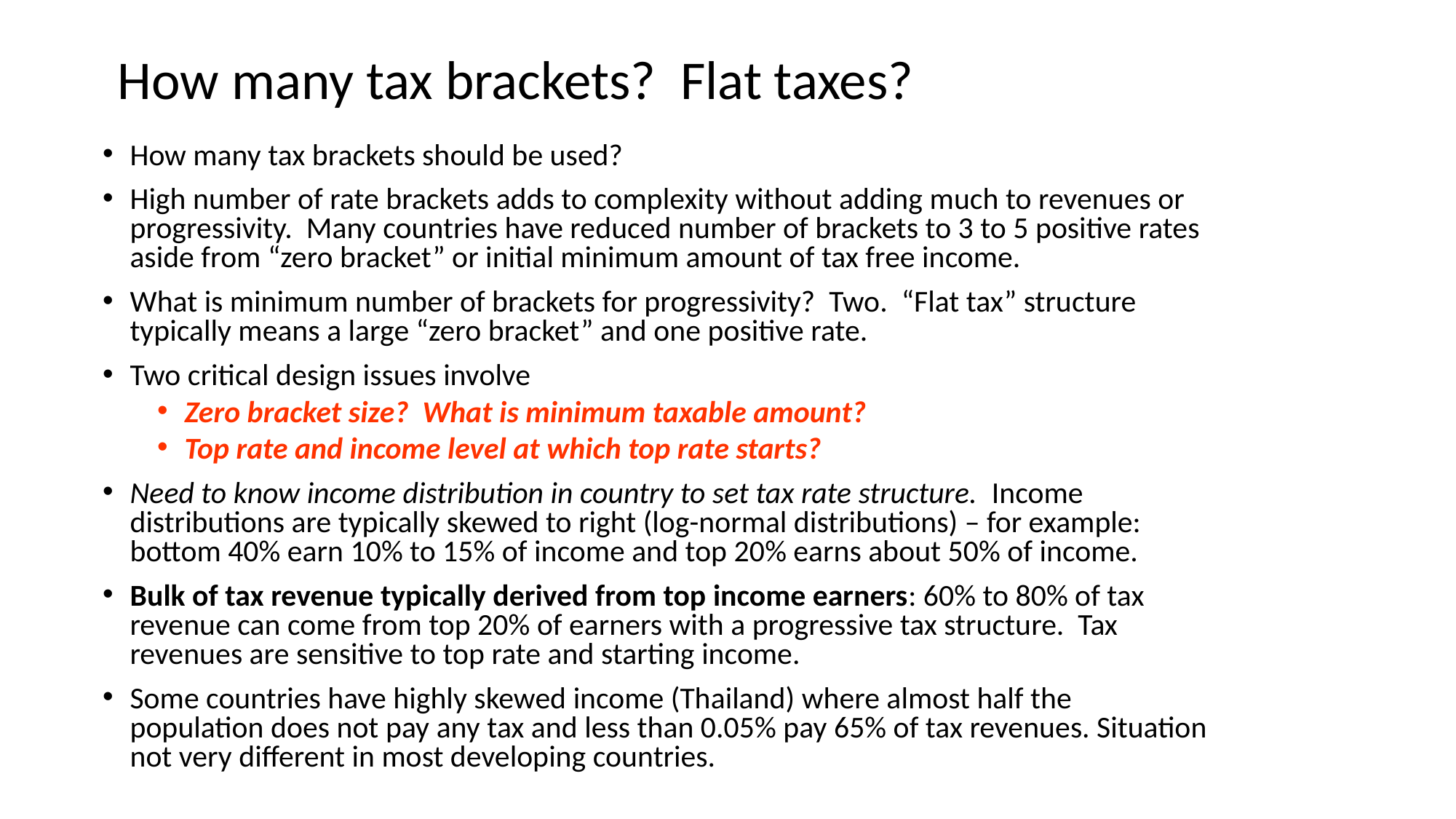

# How many tax brackets?  Flat taxes?
How many tax brackets should be used?
High number of rate brackets adds to complexity without adding much to revenues or progressivity.  Many countries have reduced number of brackets to 3 to 5 positive rates aside from “zero bracket” or initial minimum amount of tax free income.
What is minimum number of brackets for progressivity?  Two.  “Flat tax” structure typically means a large “zero bracket” and one positive rate.
Two critical design issues involve
Zero bracket size?  What is minimum taxable amount?
Top rate and income level at which top rate starts?
Need to know income distribution in country to set tax rate structure.  Income distributions are typically skewed to right (log-normal distributions) – for example: bottom 40% earn 10% to 15% of income and top 20% earns about 50% of income.
Bulk of tax revenue typically derived from top income earners: 60% to 80% of tax revenue can come from top 20% of earners with a progressive tax structure.  Tax revenues are sensitive to top rate and starting income.
Some countries have highly skewed income (Thailand) where almost half the population does not pay any tax and less than 0.05% pay 65% of tax revenues. Situation not very different in most developing countries.